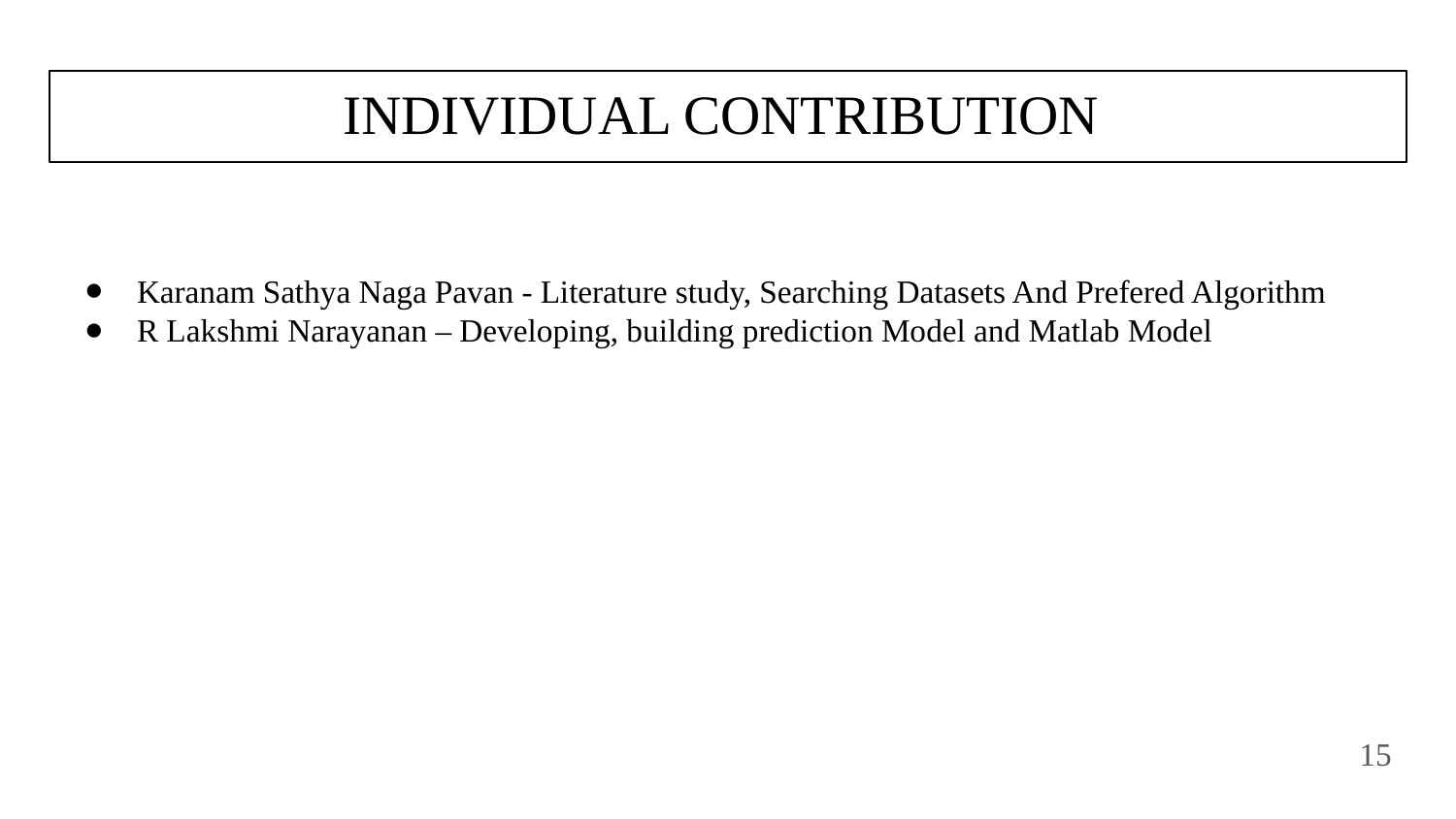

# INDIVIDUAL CONTRIBUTION
Karanam Sathya Naga Pavan - Literature study, Searching Datasets And Prefered Algorithm
R Lakshmi Narayanan – Developing, building prediction Model and Matlab Model

15